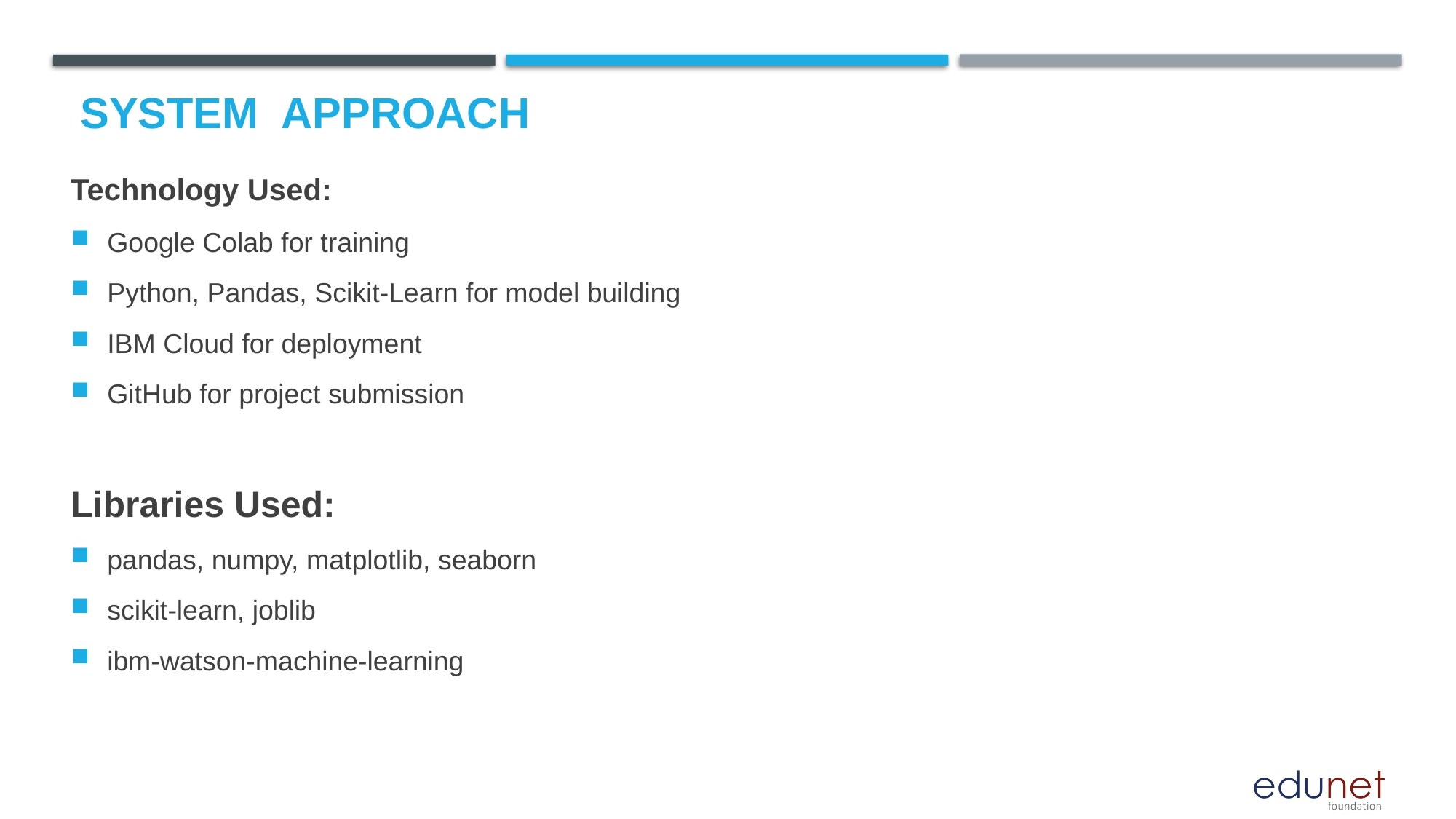

# System  Approach
Technology Used:
Google Colab for training
Python, Pandas, Scikit-Learn for model building
IBM Cloud for deployment
GitHub for project submission

Libraries Used:
pandas, numpy, matplotlib, seaborn
scikit-learn, joblib
ibm-watson-machine-learning